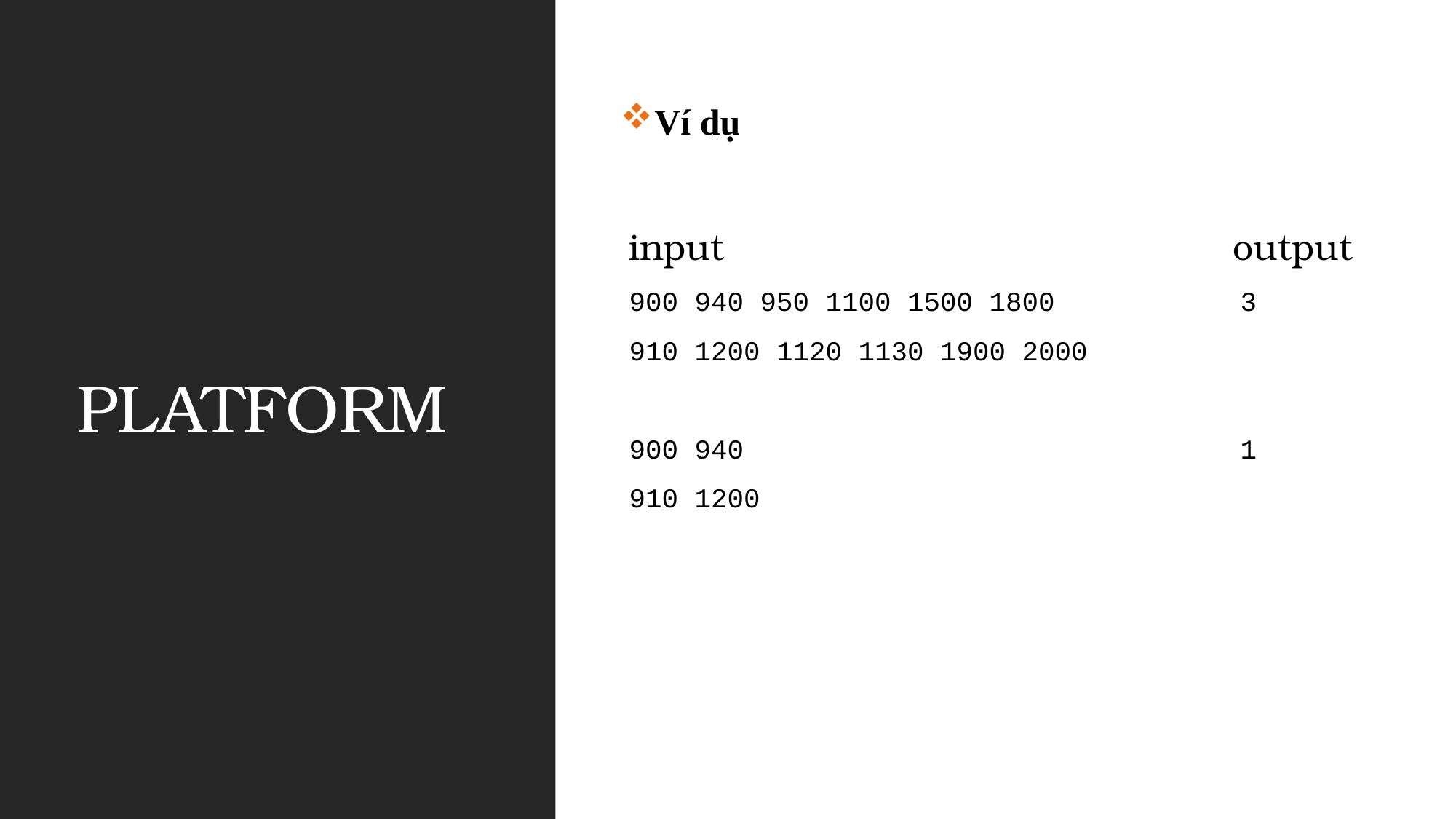

Ví dụ
input					     output
900 940 950 1100 1500 1800		    3
910 1200 1120 1130 1900 2000

900 940				    1
910 1200
PLATFORM